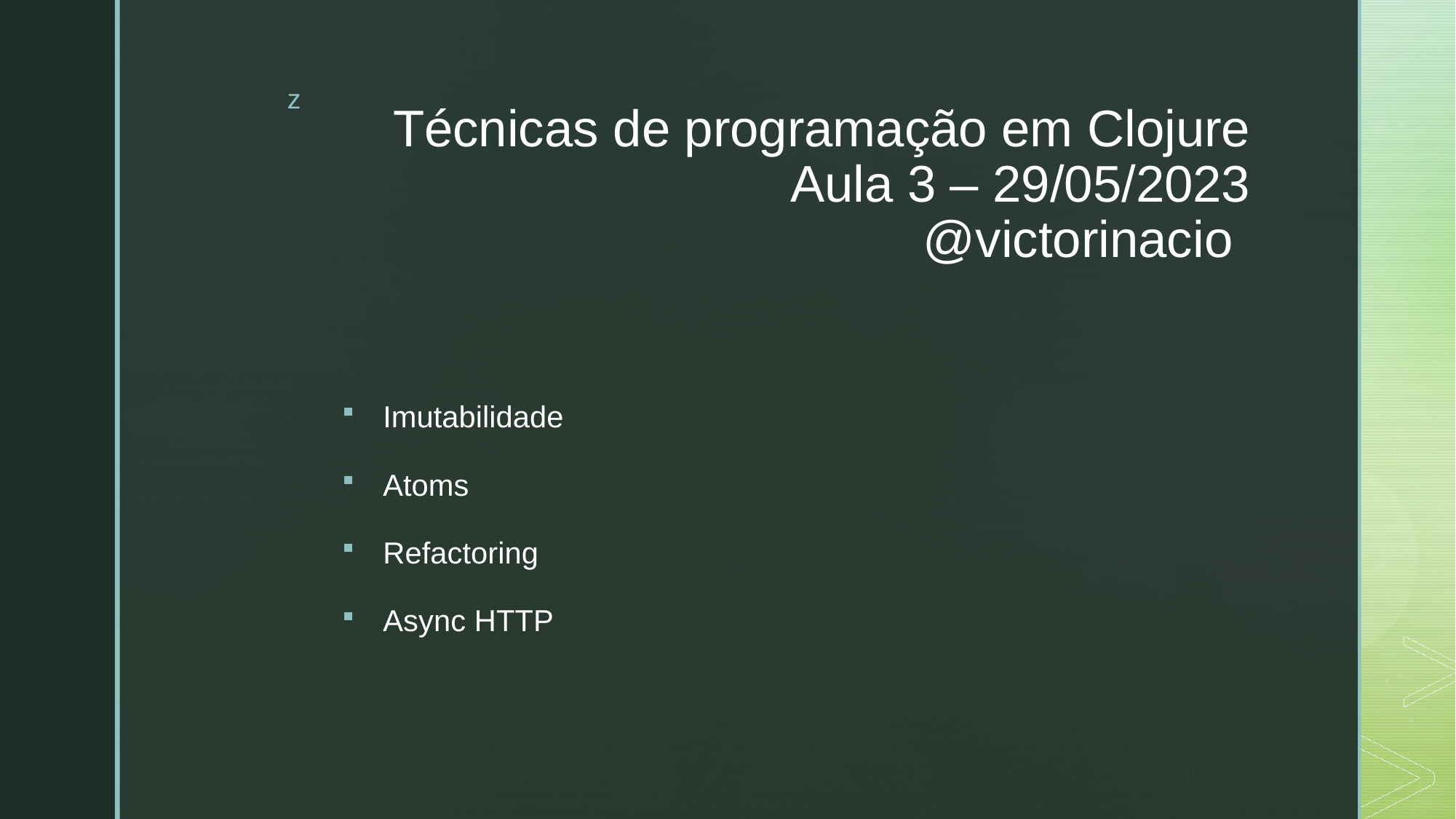

# Técnicas de programação em Clojure Aula 3 – 29/05/2023 @victorinacio

Imutabilidade
Atoms
Refactoring
Async HTTP